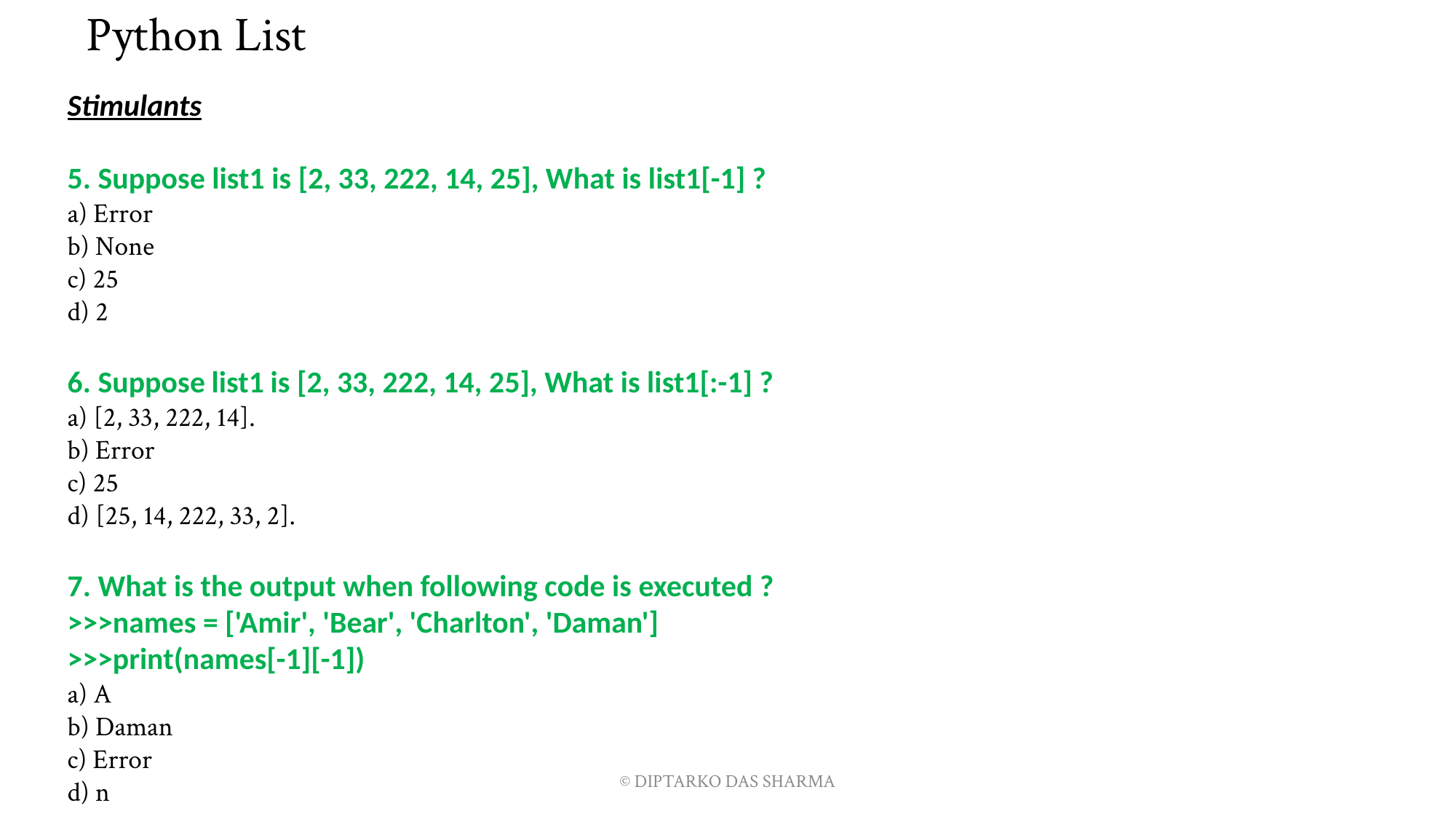

# Python List
Stimulants

5. Suppose list1 is [2, 33, 222, 14, 25], What is list1[-1] ?
a) Error
b) None
c) 25
d) 2

6. Suppose list1 is [2, 33, 222, 14, 25], What is list1[:-1] ?
a) [2, 33, 222, 14].
b) Error
c) 25
d) [25, 14, 222, 33, 2].

7. What is the output when following code is executed ?
>>>names = ['Amir', 'Bear', 'Charlton', 'Daman']
>>>print(names[-1][-1])
a) A
b) Daman
c) Error
d) n

© DIPTARKO DAS SHARMA